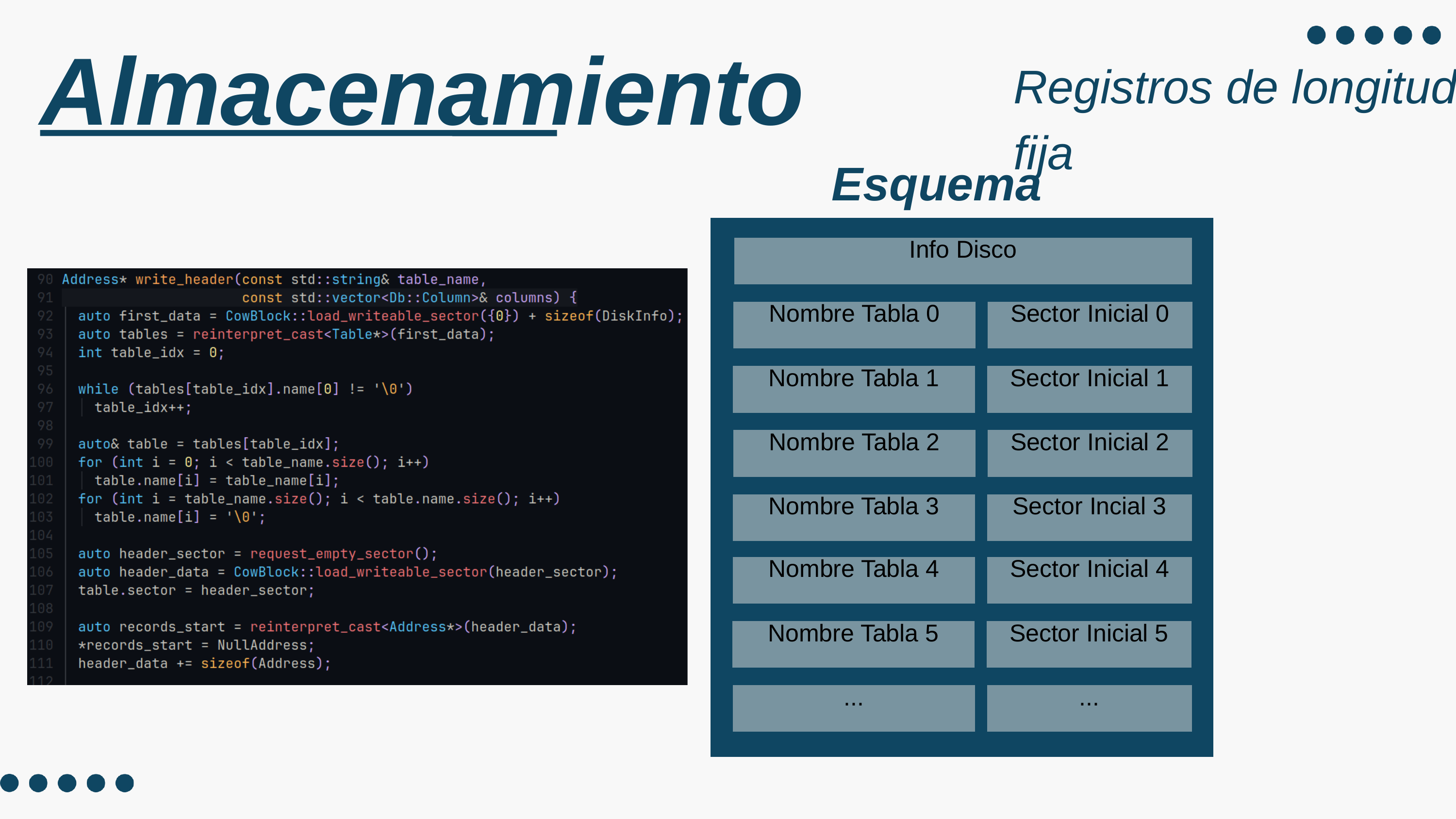

Almacenamiento

Registros de longitud fija

Esquema

Info Disco

Nombre Tabla 0

Sector Inicial 0

Nombre Tabla 1

Sector Inicial 1

Nombre Tabla 2

Sector Inicial 2

Nombre Tabla 3

Sector Incial 3

Nombre Tabla 4

Sector Inicial 4

Nombre Tabla 5

Sector Inicial 5

...

...